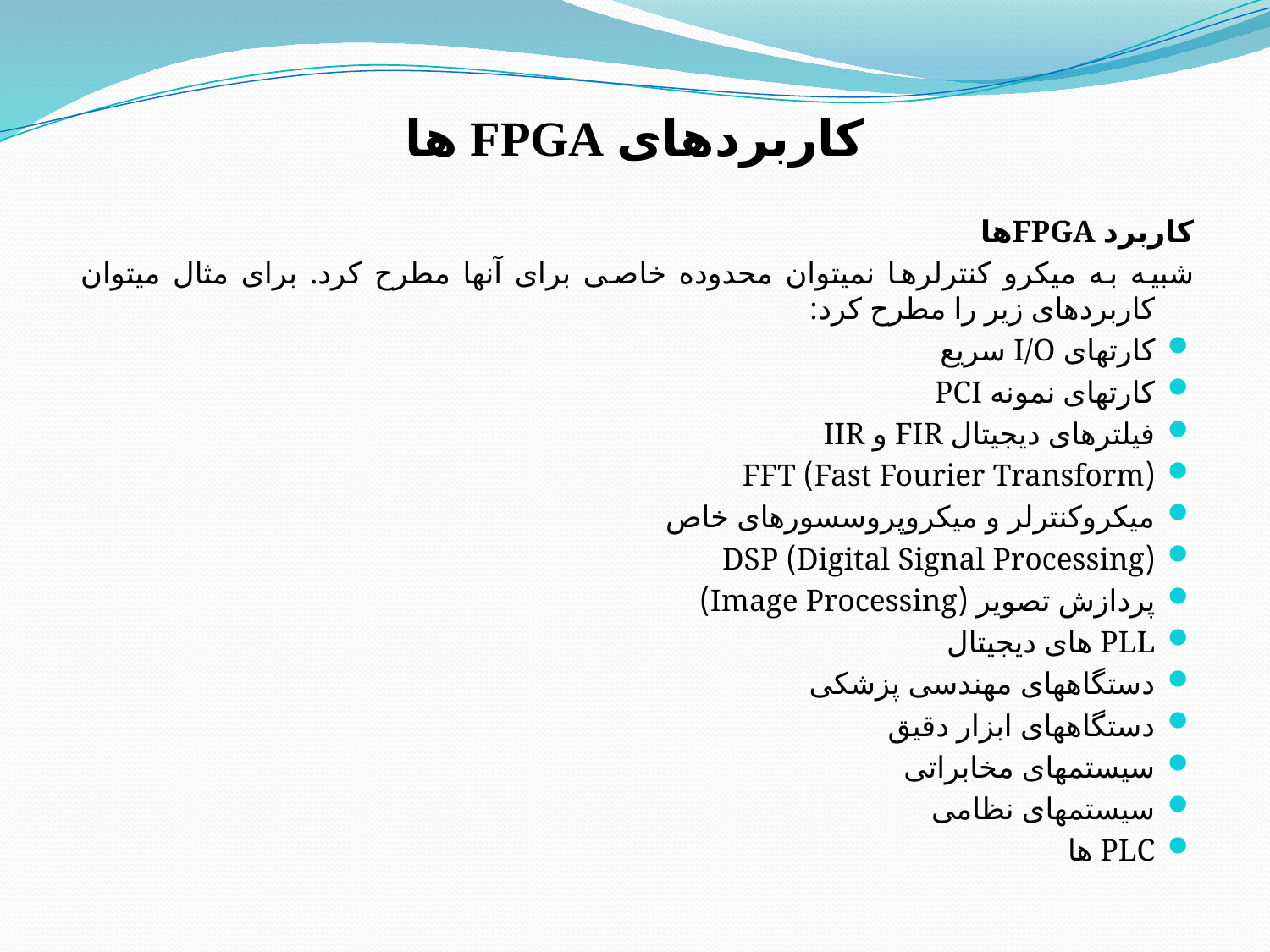

# کاربردهای FPGA ها
کاربرد FPGAها
شبیه به میکرو کنترلرها نمی­توان محدوده خاصی برای آنها مطرح کرد. برای مثال می­توان کاربردهای زیر را مطرح کرد:
کارتهای I/O سریع
کارتهای نمونه PCI
فیلترهای دیجیتال FIR و IIR
(Fast Fourier Transform) FFT
میکروکنترلر و میکروپروسسورهای خاص
(Digital Signal Processing) DSP
پردازش تصویر (Image Processing)
PLL های دیجیتال
دستگاههای مهندسی پزشکی
دستگاههای ابزار دقیق
سیستمهای مخابراتی
سیستمهای نظامی
PLC ها